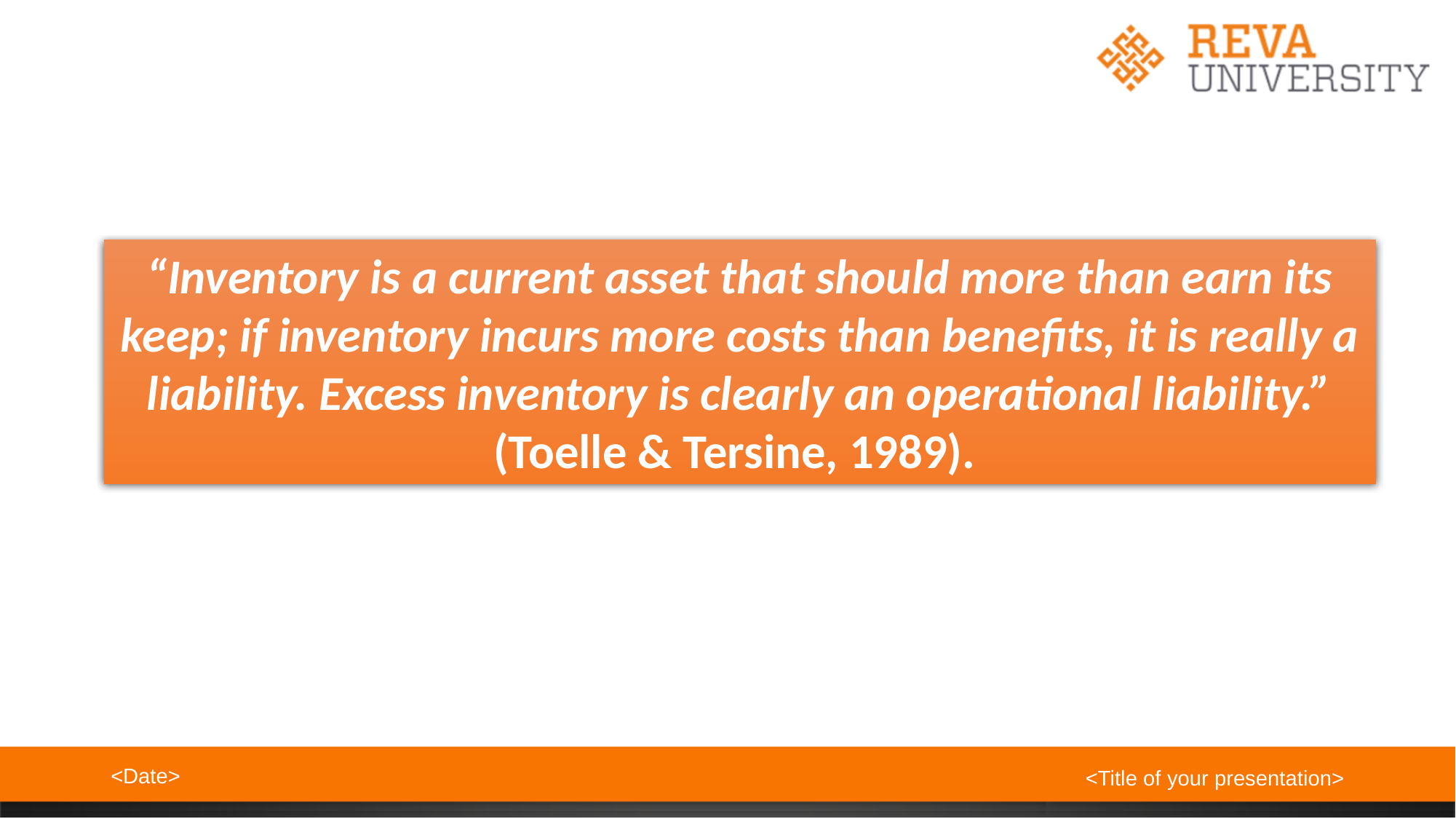

“Inventory is a current asset that should more than earn its keep; if inventory incurs more costs than benefits, it is really a liability. Excess inventory is clearly an operational liability.” (Toelle & Tersine, 1989).
<Date>
<Title of your presentation>